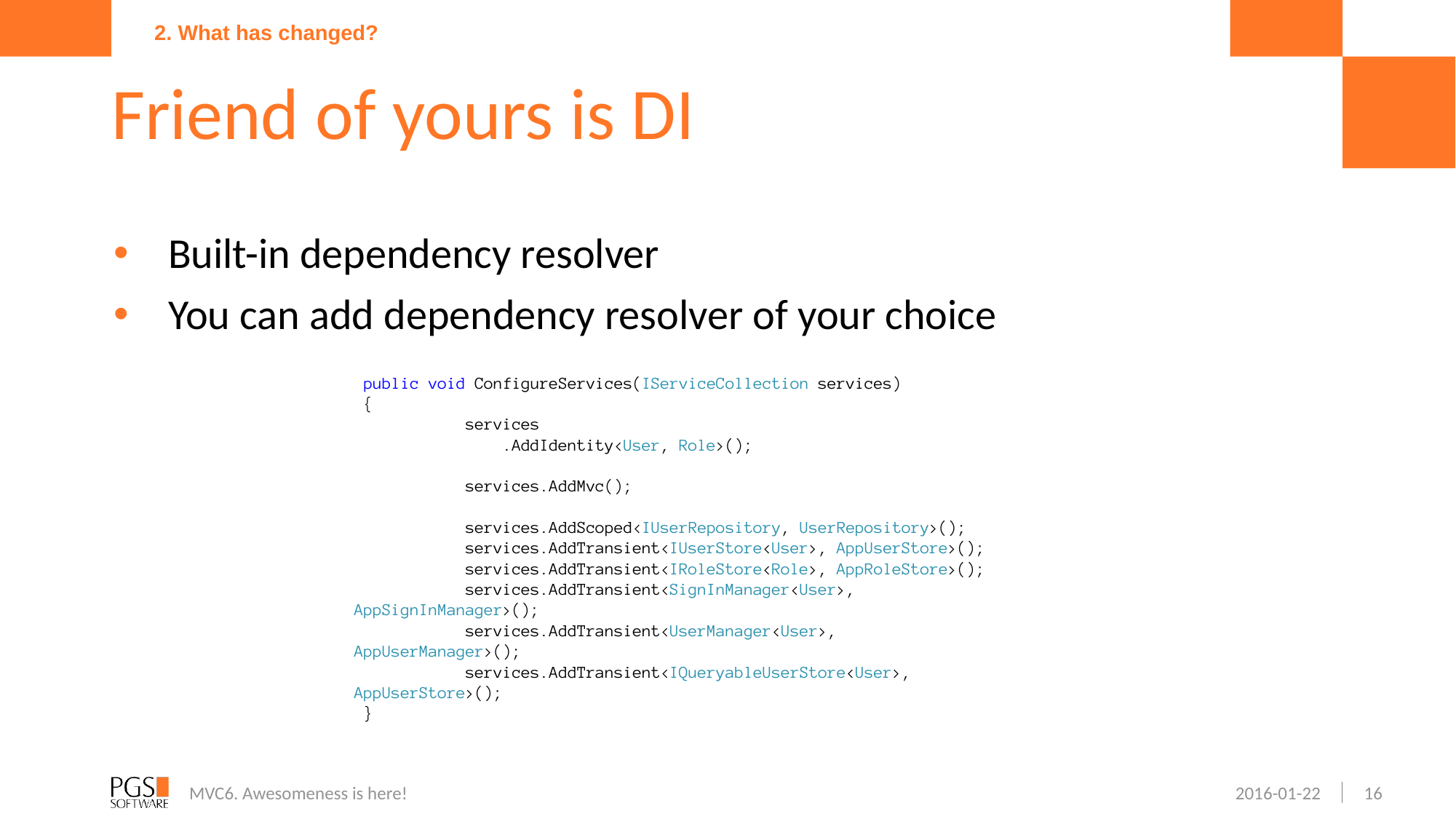

2. What has changed?
# Friend of yours is DI
Built-in dependency resolver
You can add dependency resolver of your choice
 public void ConfigureServices(IServiceCollection services)
 {
            services
                .AddIdentity<User, Role>();

            services.AddMvc();

            services.AddScoped<IUserRepository, UserRepository>();
            services.AddTransient<IUserStore<User>, AppUserStore>();
            services.AddTransient<IRoleStore<Role>, AppRoleStore>();
            services.AddTransient<SignInManager<User>, 	AppSignInManager>();
            services.AddTransient<UserManager<User>, 	AppUserManager>();
            services.AddTransient<IQueryableUserStore<User>, 	AppUserStore>();
 }
MVC6. Awesomeness is here!
2016-01-22
16